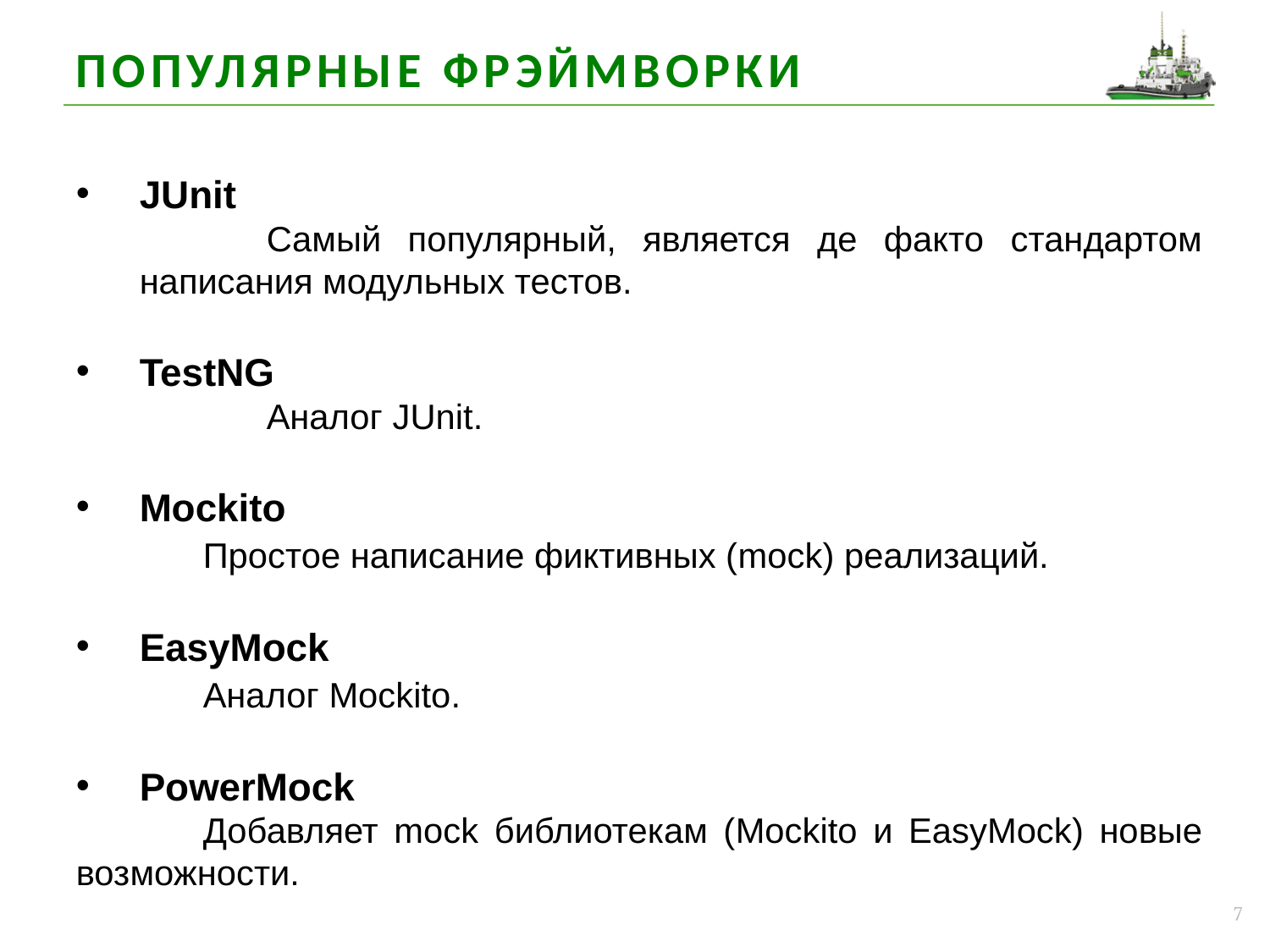

Популярные Фрэймворки
JUnit
	Самый популярный, является де факто стандартом написания модульных тестов.

TestNG
	Аналог JUnit.

Mockito
	Простое написание фиктивных (mock) реализаций.

EasyMock
	Аналог Mockito.

PowerMock
	Добавляет mock библиотекам (Mockito и EasyMock) новые возможности.
7